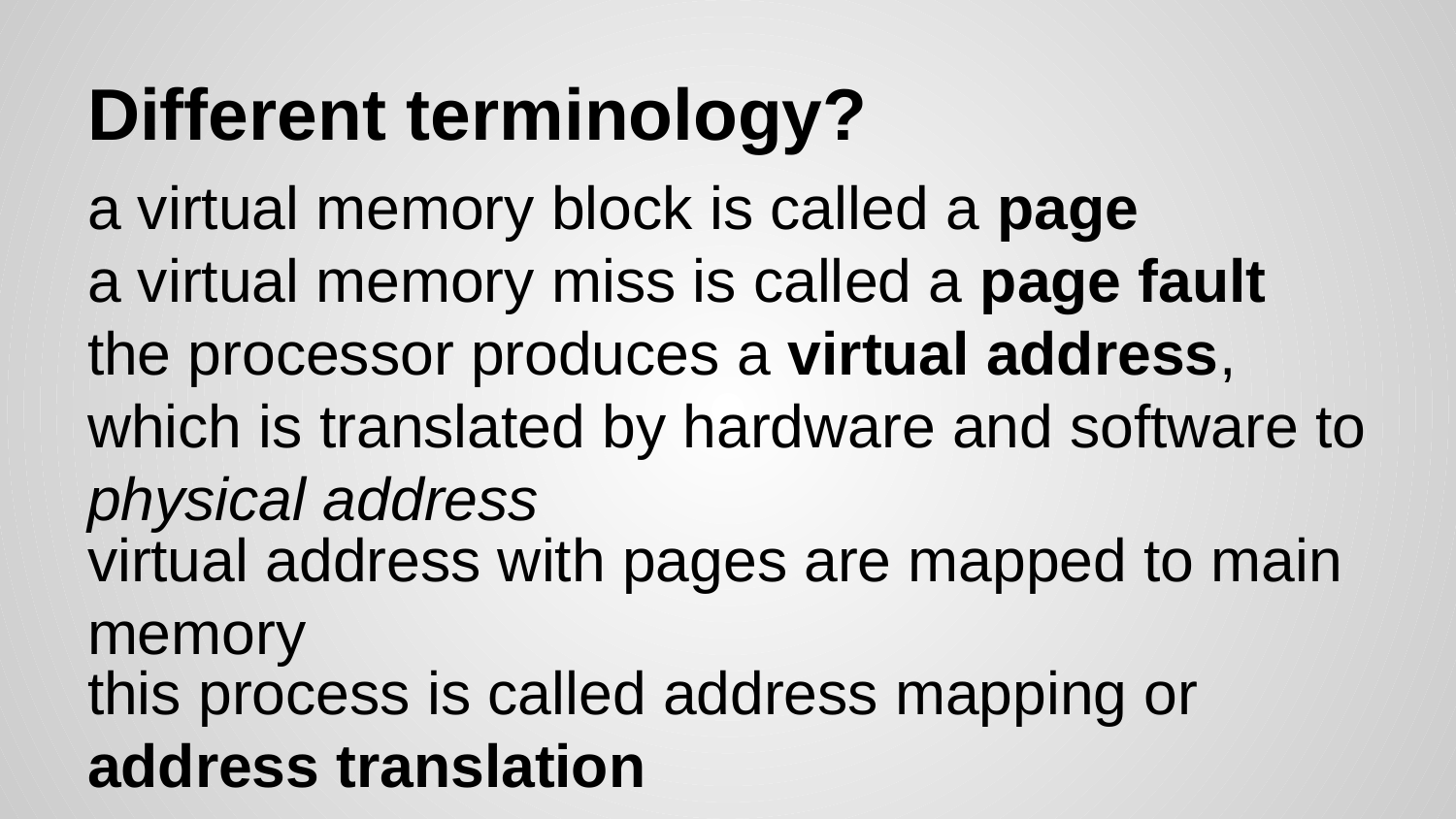

# Different terminology?
a virtual memory block is called a page
a virtual memory miss is called a page fault
the processor produces a virtual address, which is translated by hardware and software to physical address
virtual address with pages are mapped to main memory
this process is called address mapping or address translation